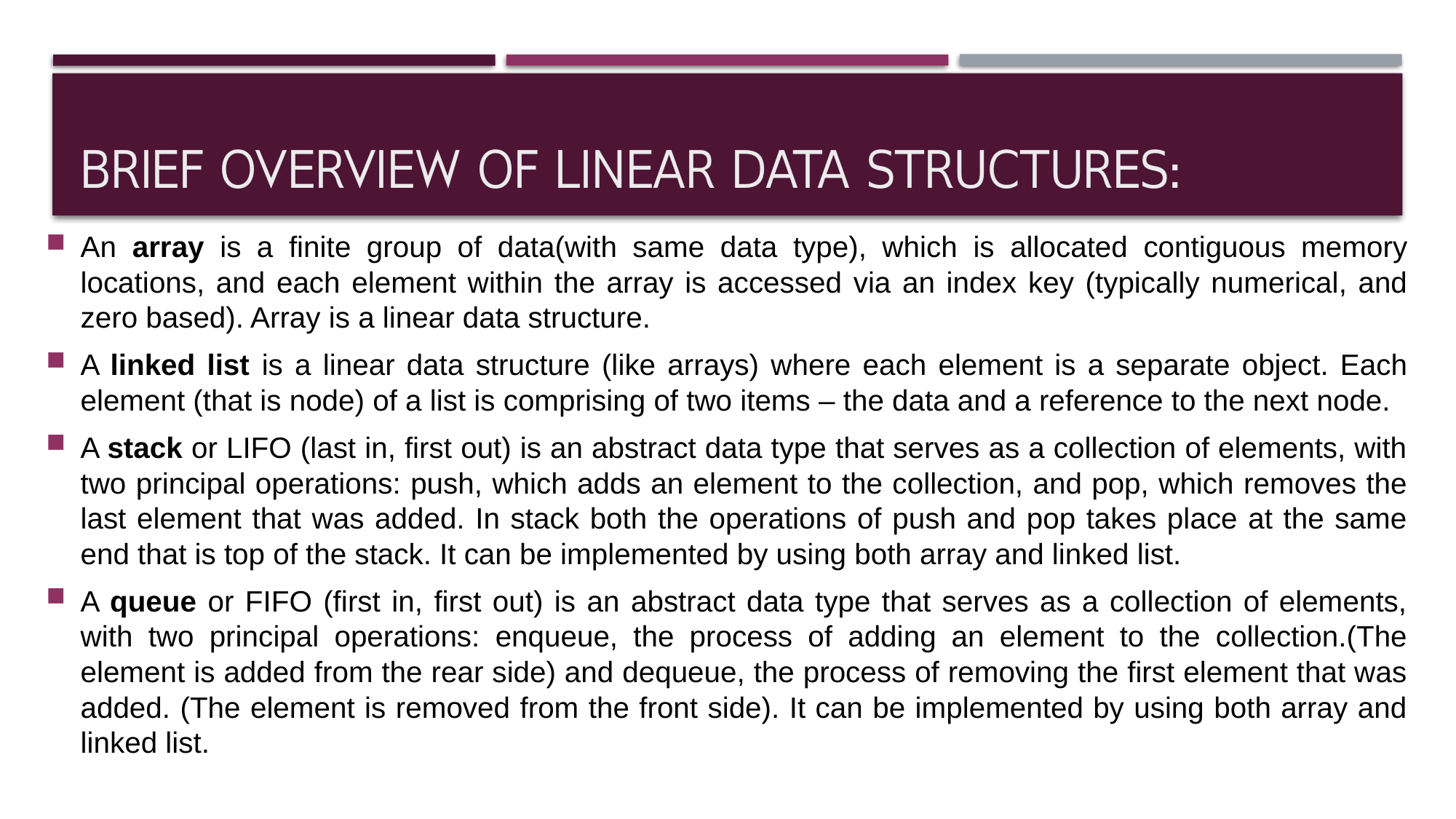

# Brief Overview of linear data structures:
An array is a finite group of data(with same data type), which is allocated contiguous memory locations, and each element within the array is accessed via an index key (typically numerical, and zero based). Array is a linear data structure.
A linked list is a linear data structure (like arrays) where each element is a separate object. Each element (that is node) of a list is comprising of two items – the data and a reference to the next node.
A stack or LIFO (last in, first out) is an abstract data type that serves as a collection of elements, with two principal operations: push, which adds an element to the collection, and pop, which removes the last element that was added. In stack both the operations of push and pop takes place at the same end that is top of the stack. It can be implemented by using both array and linked list.
A queue or FIFO (first in, first out) is an abstract data type that serves as a collection of elements, with two principal operations: enqueue, the process of adding an element to the collection.(The element is added from the rear side) and dequeue, the process of removing the first element that was added. (The element is removed from the front side). It can be implemented by using both array and linked list.